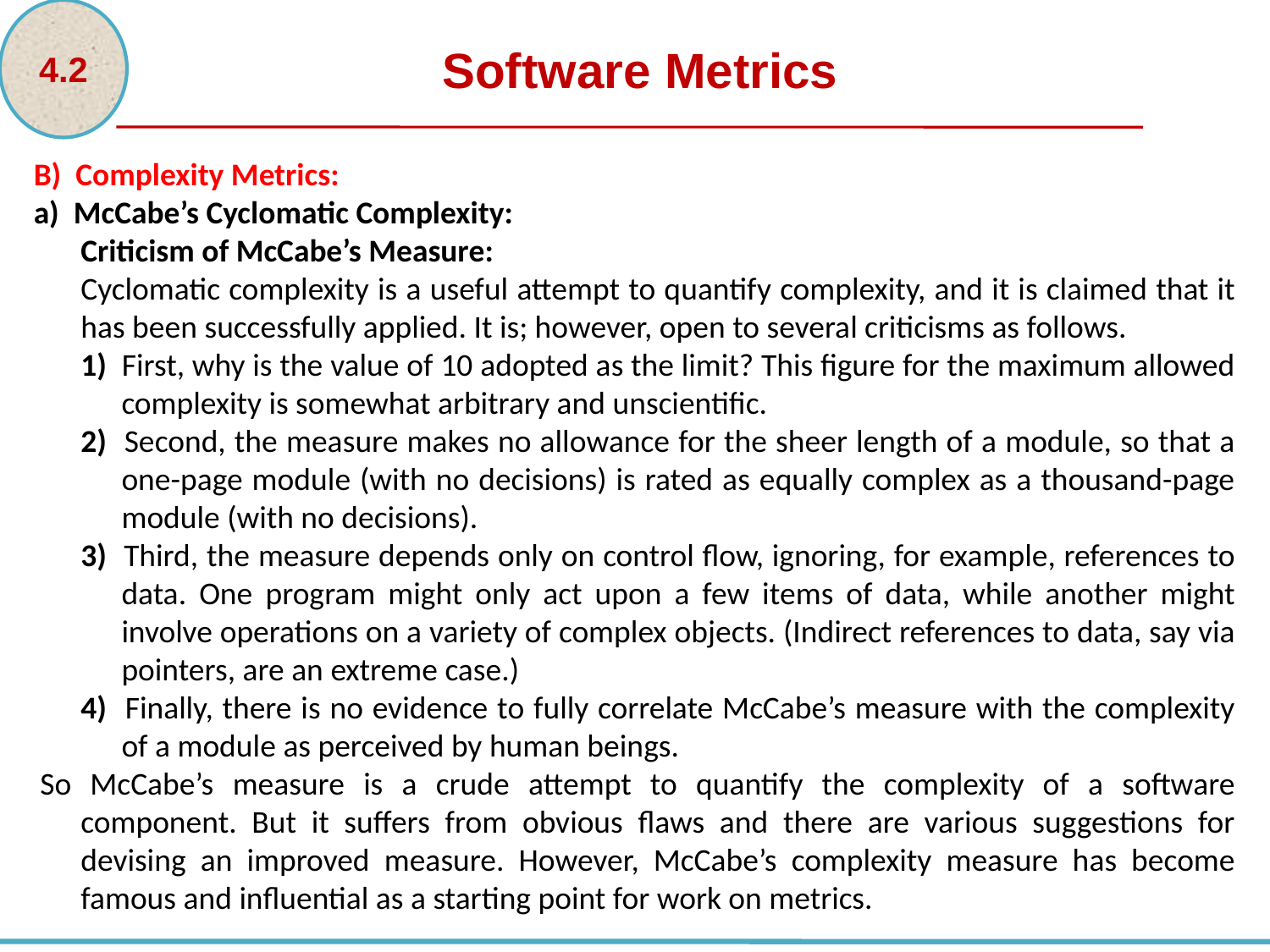

4.2
Software Metrics
B)  Complexity Metrics:
a)  McCabe’s Cyclomatic Complexity:
Criticism of McCabe’s Measure:
Cyclomatic complexity is a useful attempt to quantify complexity, and it is claimed that it has been successfully applied. It is; however, open to several criticisms as follows.
1)  First, why is the value of 10 adopted as the limit? This figure for the maximum allowed complexity is somewhat arbitrary and unscientific.
2)  Second, the measure makes no allowance for the sheer length of a module, so that a one-page module (with no decisions) is rated as equally complex as a thousand-page module (with no decisions).
3)  Third, the measure depends only on control flow, ignoring, for example, references to data. One program might only act upon a few items of data, while another might involve operations on a variety of complex objects. (Indirect references to data, say via pointers, are an extreme case.)
4)  Finally, there is no evidence to fully correlate McCabe’s measure with the complexity of a module as perceived by human beings.
So McCabe’s measure is a crude attempt to quantify the complexity of a software component. But it suffers from obvious flaws and there are various suggestions for devising an improved measure. However, McCabe’s complexity measure has become famous and influential as a starting point for work on metrics.